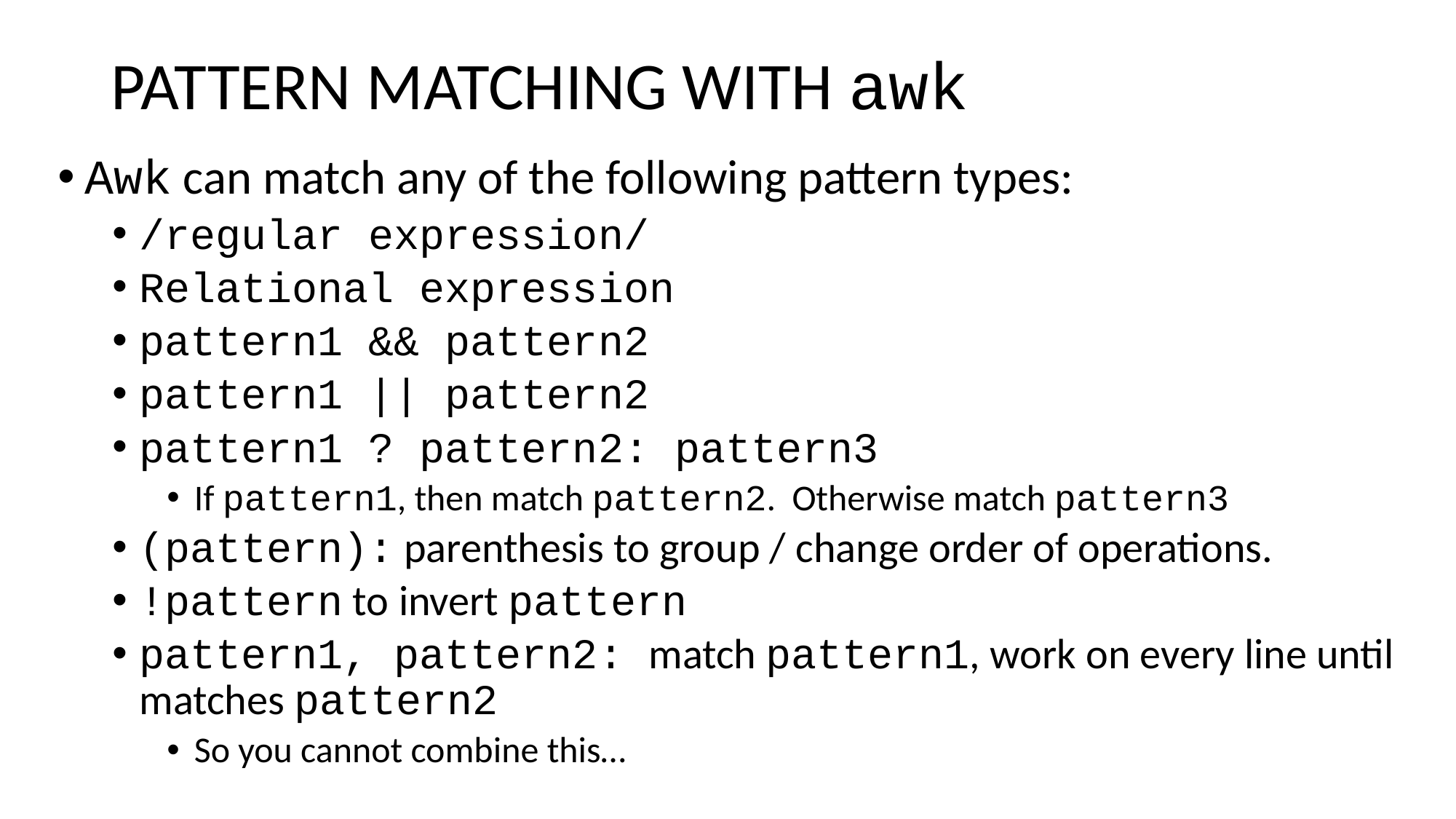

# PATTERN MATCHING WITH awk
Awk can match any of the following pattern types:
/regular expression/
Relational expression
pattern1 && pattern2
pattern1 || pattern2
pattern1 ? pattern2: pattern3
If pattern1, then match pattern2.  Otherwise match pattern3
(pattern): parenthesis to group / change order of operations.
!pattern to invert pattern
pattern1, pattern2: match pattern1, work on every line until matches pattern2
So you cannot combine this…